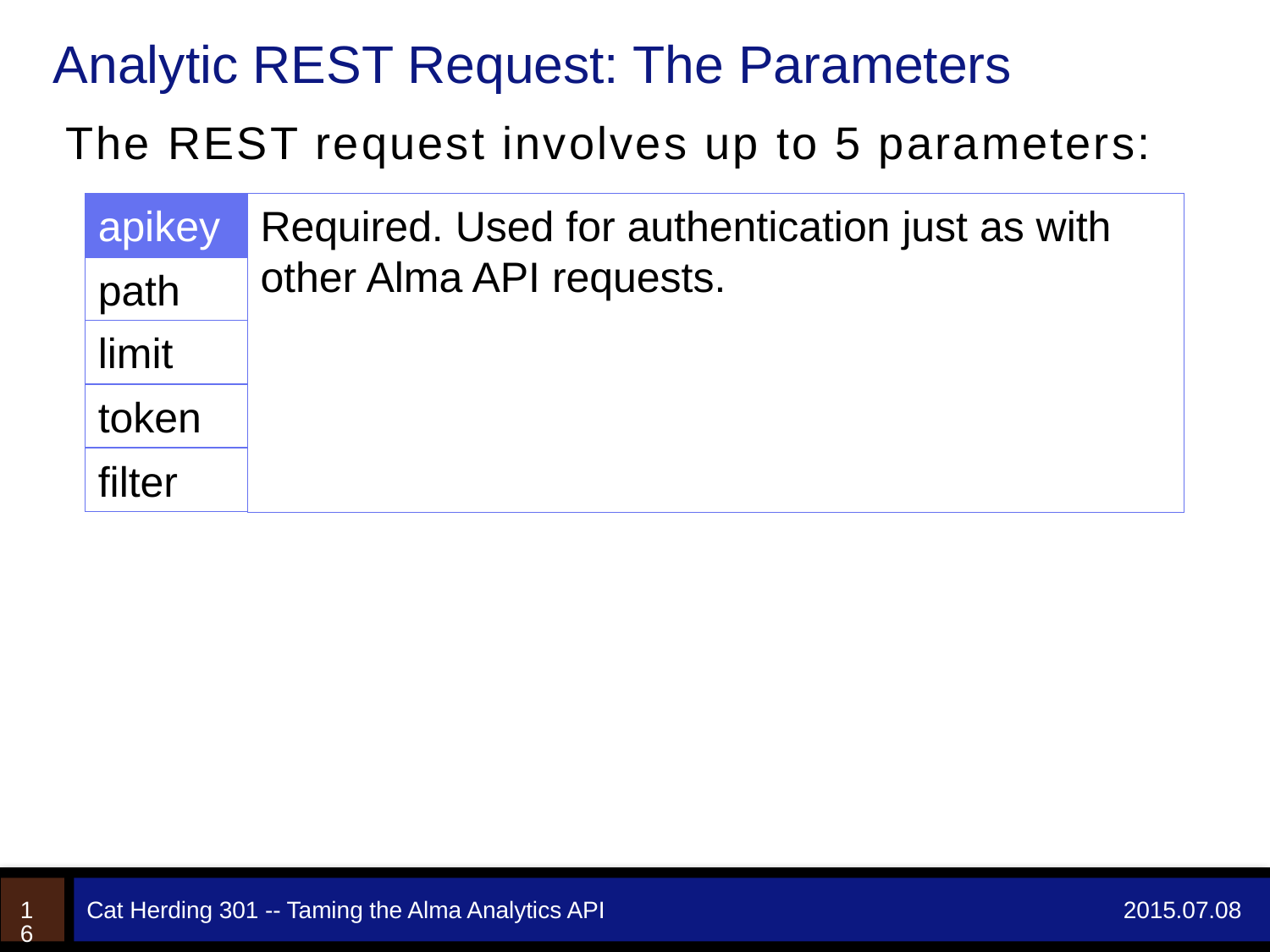

# Analytic REST Request: The Parameters
The REST request involves up to 5 parameters:
Required. Used for authentication just as with other Alma API requests.
apikey
path
limit
token
filter
16
Cat Herding 301 -- Taming the Alma Analytics API
2015.07.08